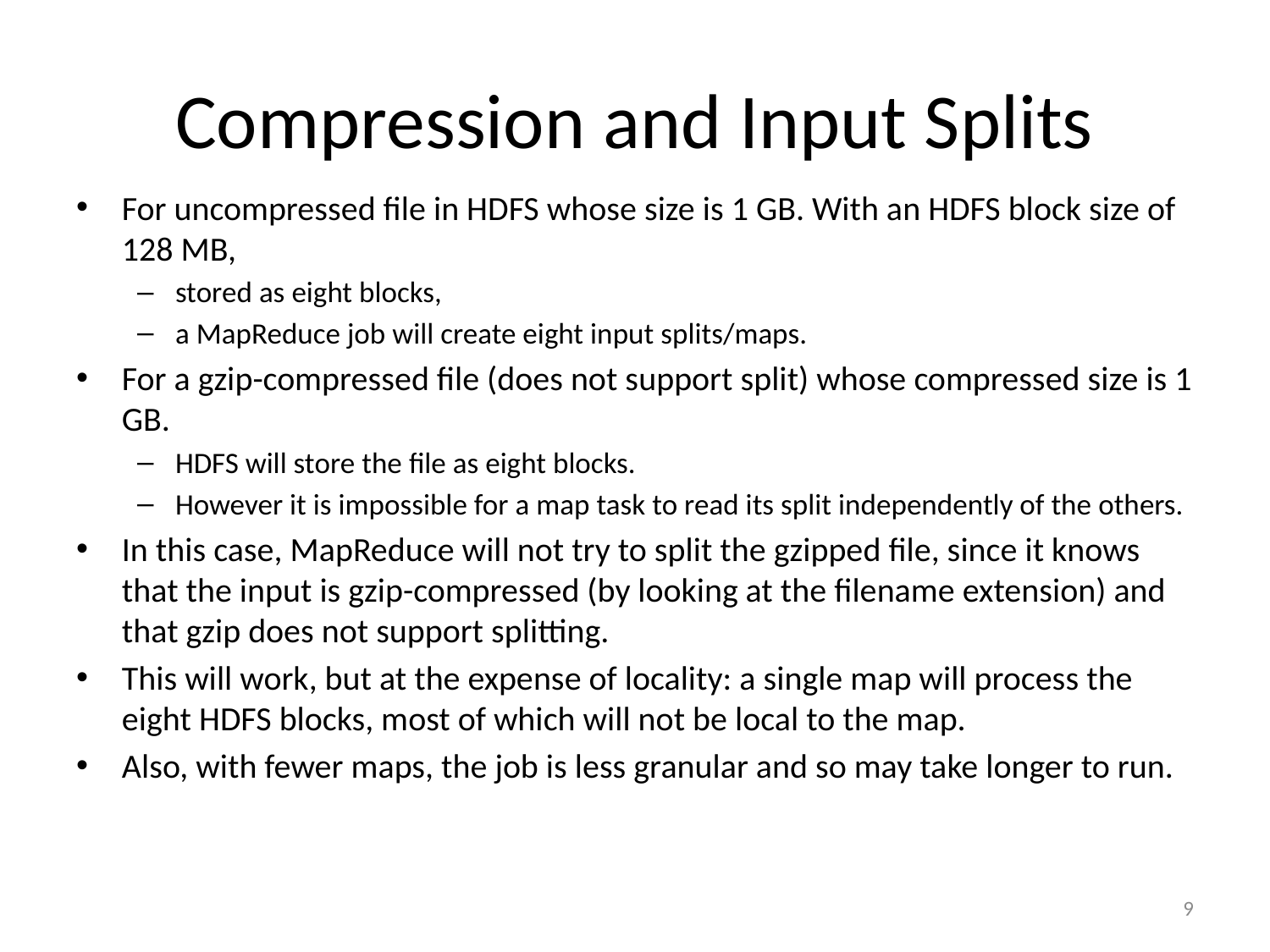

# Compression and Input Splits
For uncompressed file in HDFS whose size is 1 GB. With an HDFS block size of 128 MB,
stored as eight blocks,
a MapReduce job will create eight input splits/maps.
For a gzip-compressed file (does not support split) whose compressed size is 1 GB.
HDFS will store the file as eight blocks.
However it is impossible for a map task to read its split independently of the others.
In this case, MapReduce will not try to split the gzipped file, since it knows that the input is gzip-compressed (by looking at the filename extension) and that gzip does not support splitting.
This will work, but at the expense of locality: a single map will process the eight HDFS blocks, most of which will not be local to the map.
Also, with fewer maps, the job is less granular and so may take longer to run.
9